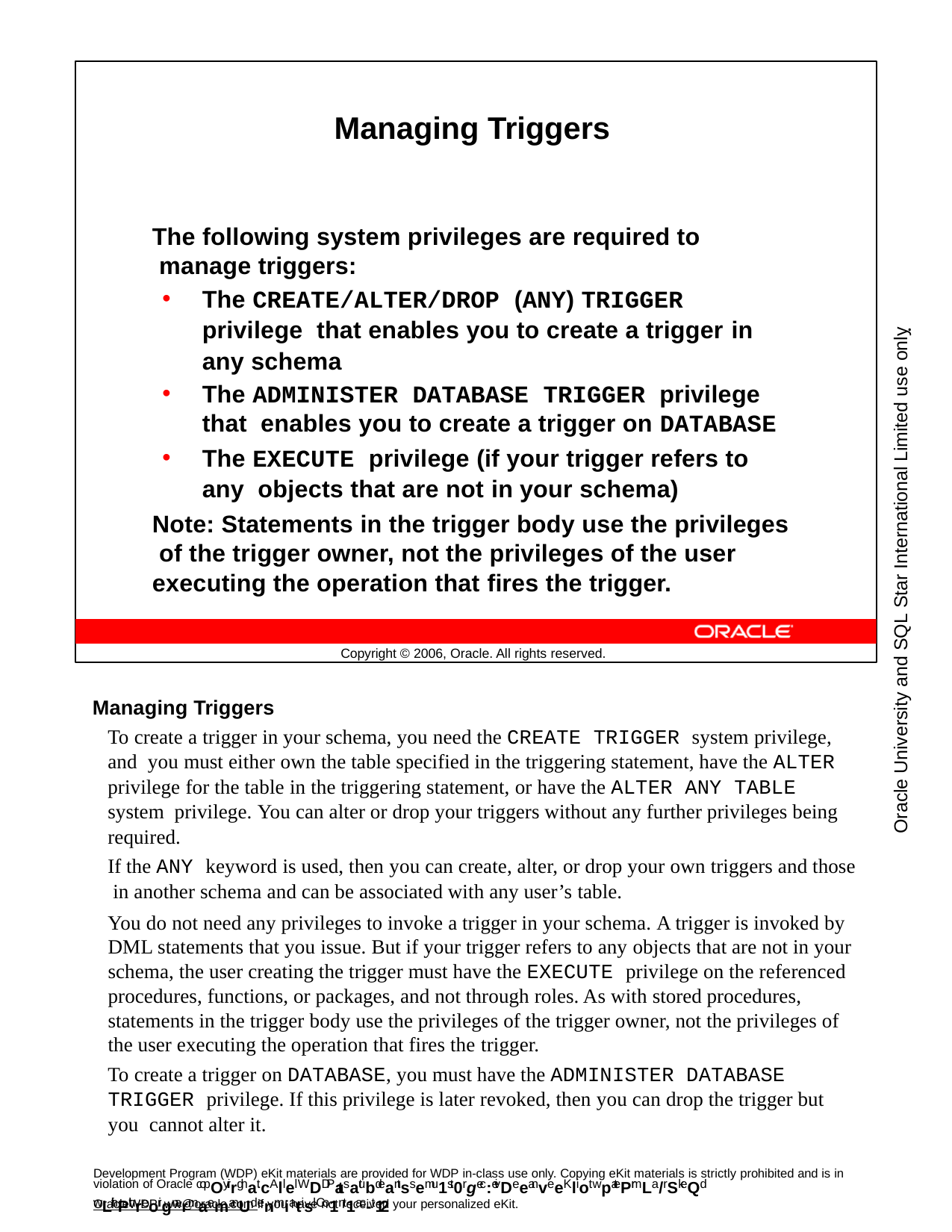

Managing Triggers
The following system privileges are required to  manage triggers:
The CREATE/ALTER/DROP (ANY) TRIGGER privilege  that enables you to create a trigger in any schema
The ADMINISTER DATABASE TRIGGER privilege that  enables you to create a trigger on DATABASE
The EXECUTE privilege (if your trigger refers to any  objects that are not in your schema)
Note: Statements in the trigger body use the privileges  of the trigger owner, not the privileges of the user  executing the operation that fires the trigger.
Oracle University and SQL Star International Limited use onlyฺ
Copyright © 2006, Oracle. All rights reserved.
Managing Triggers
To create a trigger in your schema, you need the CREATE TRIGGER system privilege, and  you must either own the table specified in the triggering statement, have the ALTER  privilege for the table in the triggering statement, or have the ALTER ANY TABLE system  privilege. You can alter or drop your triggers without any further privileges being required.
If the ANY keyword is used, then you can create, alter, or drop your own triggers and those  in another schema and can be associated with any user’s table.
You do not need any privileges to invoke a trigger in your schema. A trigger is invoked by  DML statements that you issue. But if your trigger refers to any objects that are not in your  schema, the user creating the trigger must have the EXECUTE privilege on the referenced  procedures, functions, or packages, and not through roles. As with stored procedures,  statements in the trigger body use the privileges of the trigger owner, not the privileges of  the user executing the operation that fires the trigger.
To create a trigger on DATABASE, you must have the ADMINISTER DATABASE  TRIGGER privilege. If this privilege is later revoked, then you can drop the trigger but you  cannot alter it.
Development Program (WDP) eKit materials are provided for WDP in-class use only. Copying eKit materials is strictly prohibited and is in
violation of Oracle copOyrirghat.cAllel WDDPatsatubdeantss emu1st0rgec:eivDeeanveeKliot wpatePrmLa/rSkeQd wLithPthreoirgnarmaemanUd enmiatisl. Co1nt1ac-t12
OracleWDP_ww@oracle.com if you have not received your personalized eKit.